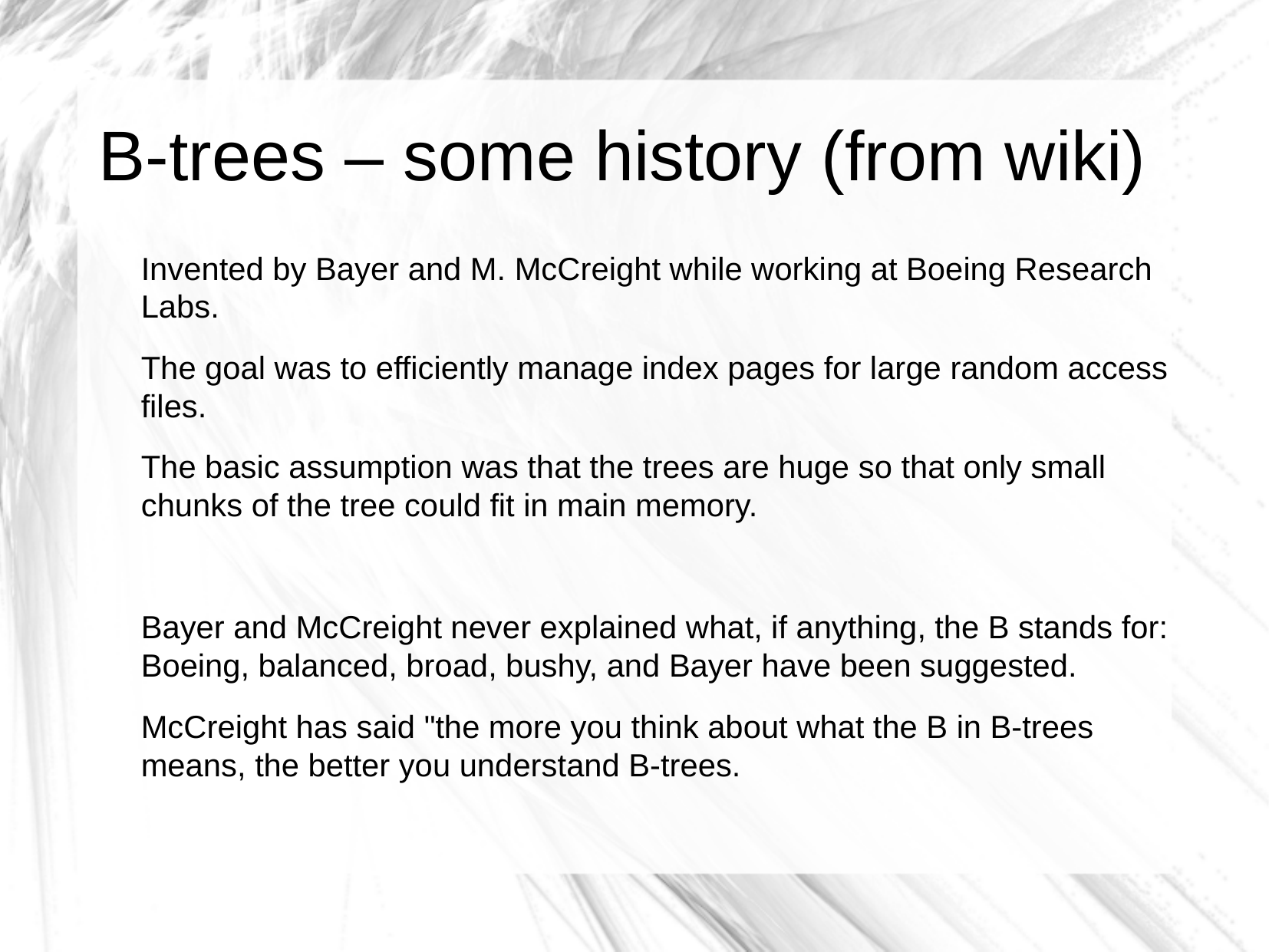

# B-trees – some history (from wiki)
Invented by Bayer and M. McCreight while working at Boeing Research Labs.
The goal was to efficiently manage index pages for large random access files.
The basic assumption was that the trees are huge so that only small chunks of the tree could fit in main memory.

Bayer and McCreight never explained what, if anything, the B stands for: Boeing, balanced, broad, bushy, and Bayer have been suggested.
McCreight has said "the more you think about what the B in B-trees means, the better you understand B-trees.